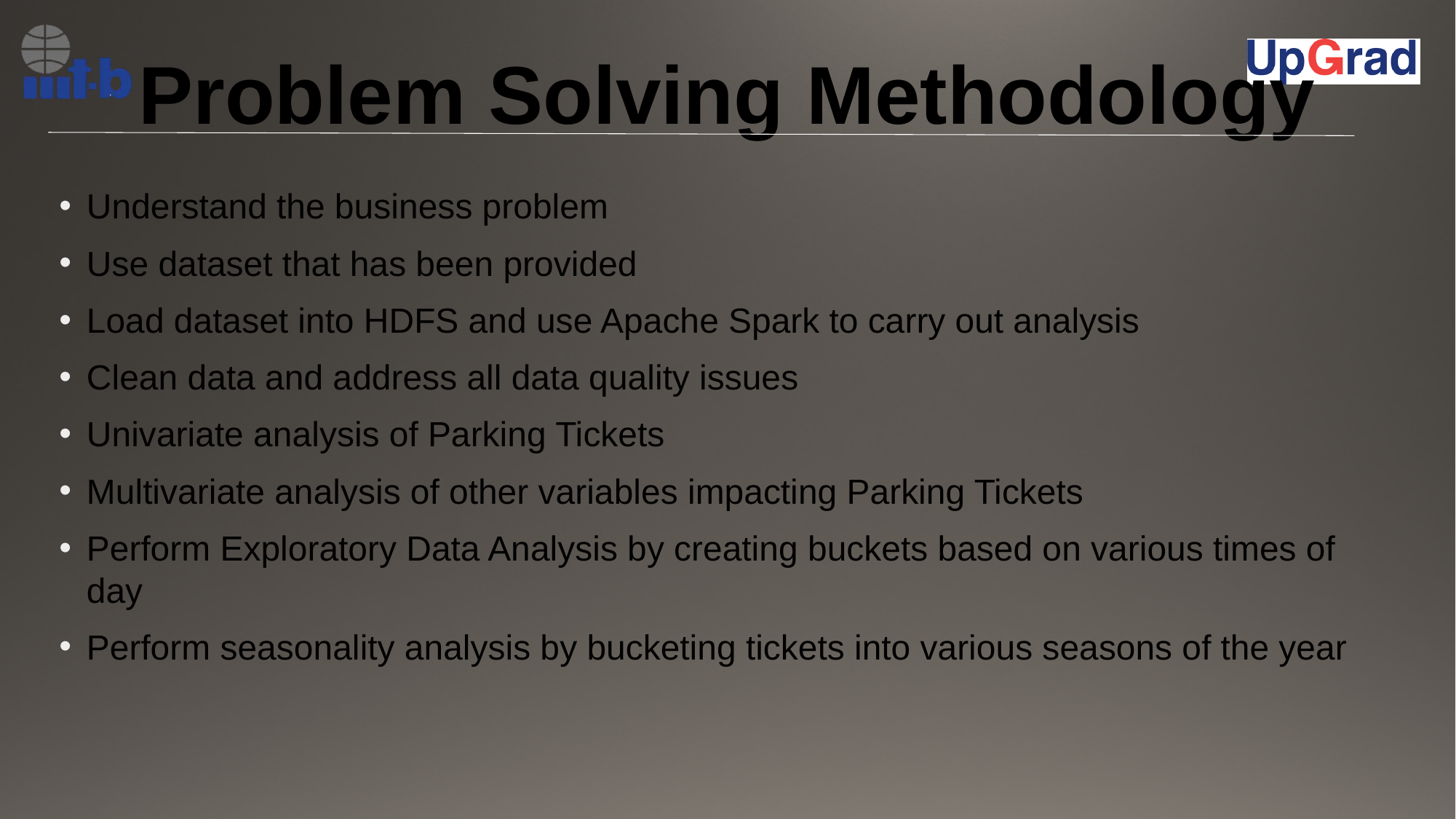

# Problem Solving Methodology
Understand the business problem
Use dataset that has been provided
Load dataset into HDFS and use Apache Spark to carry out analysis
Clean data and address all data quality issues
Univariate analysis of Parking Tickets
Multivariate analysis of other variables impacting Parking Tickets
Perform Exploratory Data Analysis by creating buckets based on various times of day
Perform seasonality analysis by bucketing tickets into various seasons of the year